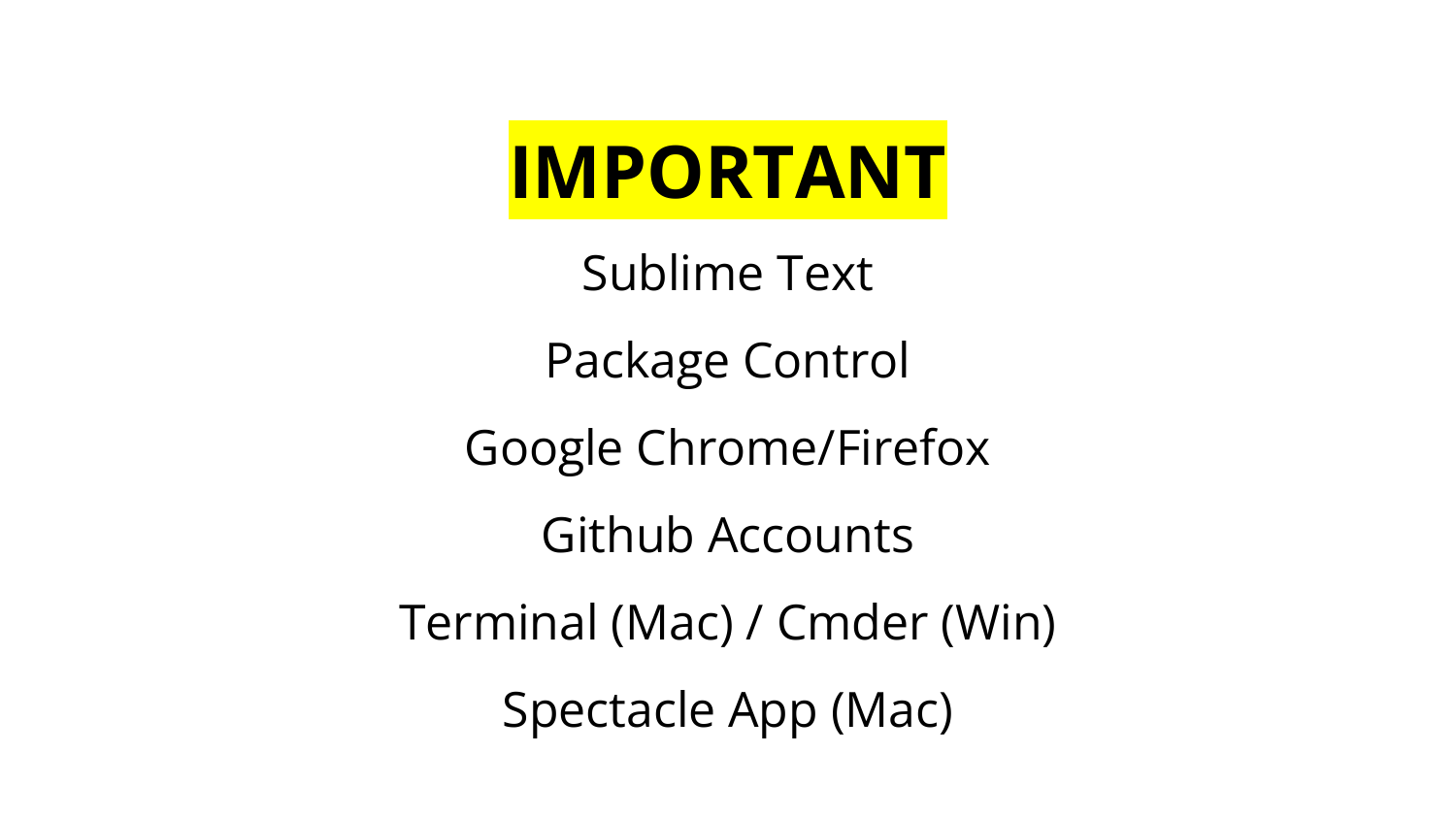

# IMPORTANT Sublime Text Package Control Google Chrome/Firefox Github Accounts Terminal (Mac) / Cmder (Win) Spectacle App (Mac)